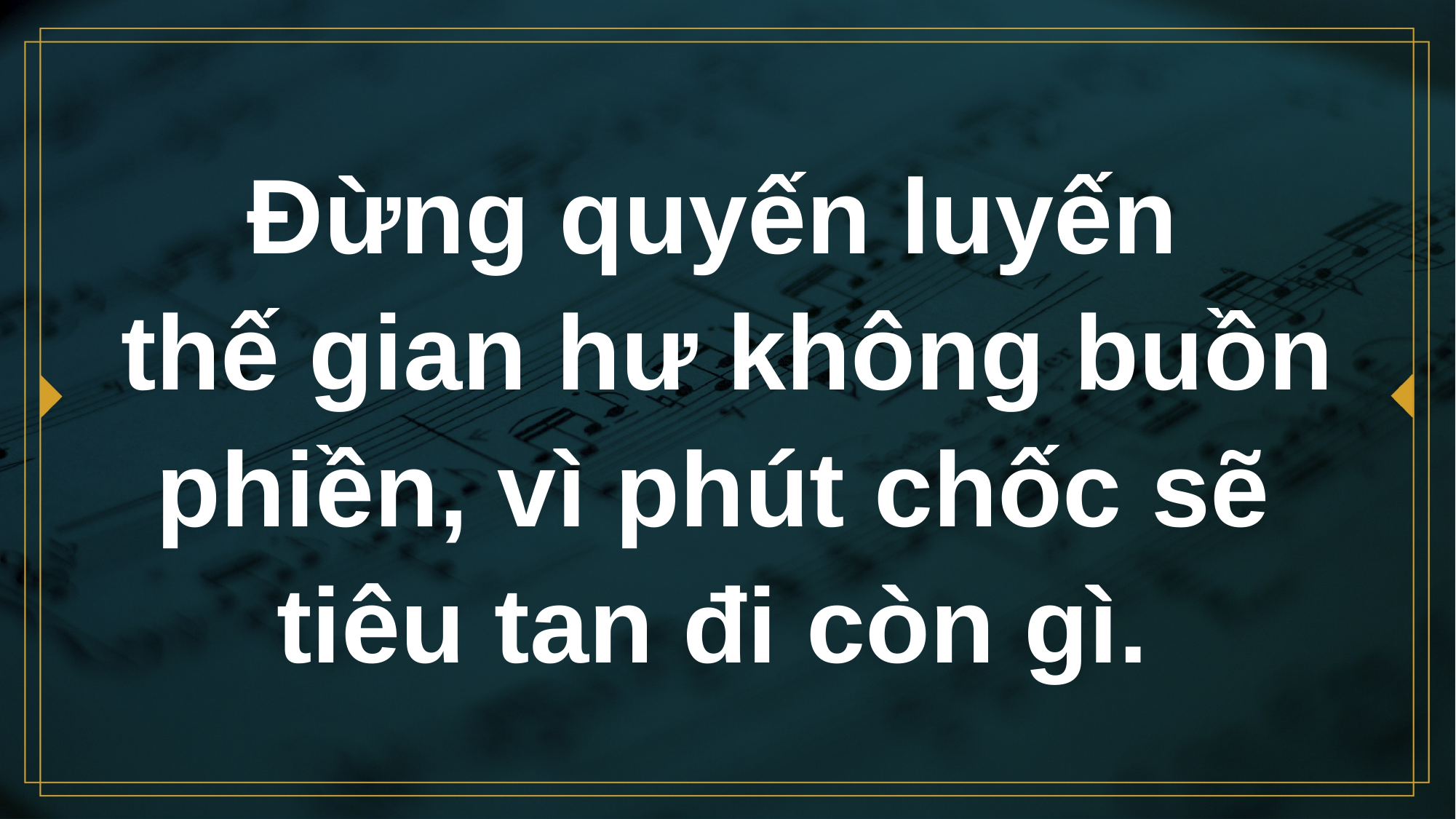

# Đừng quyến luyến thế gian hư không buồn phiền, vì phút chốc sẽ tiêu tan đi còn gì.